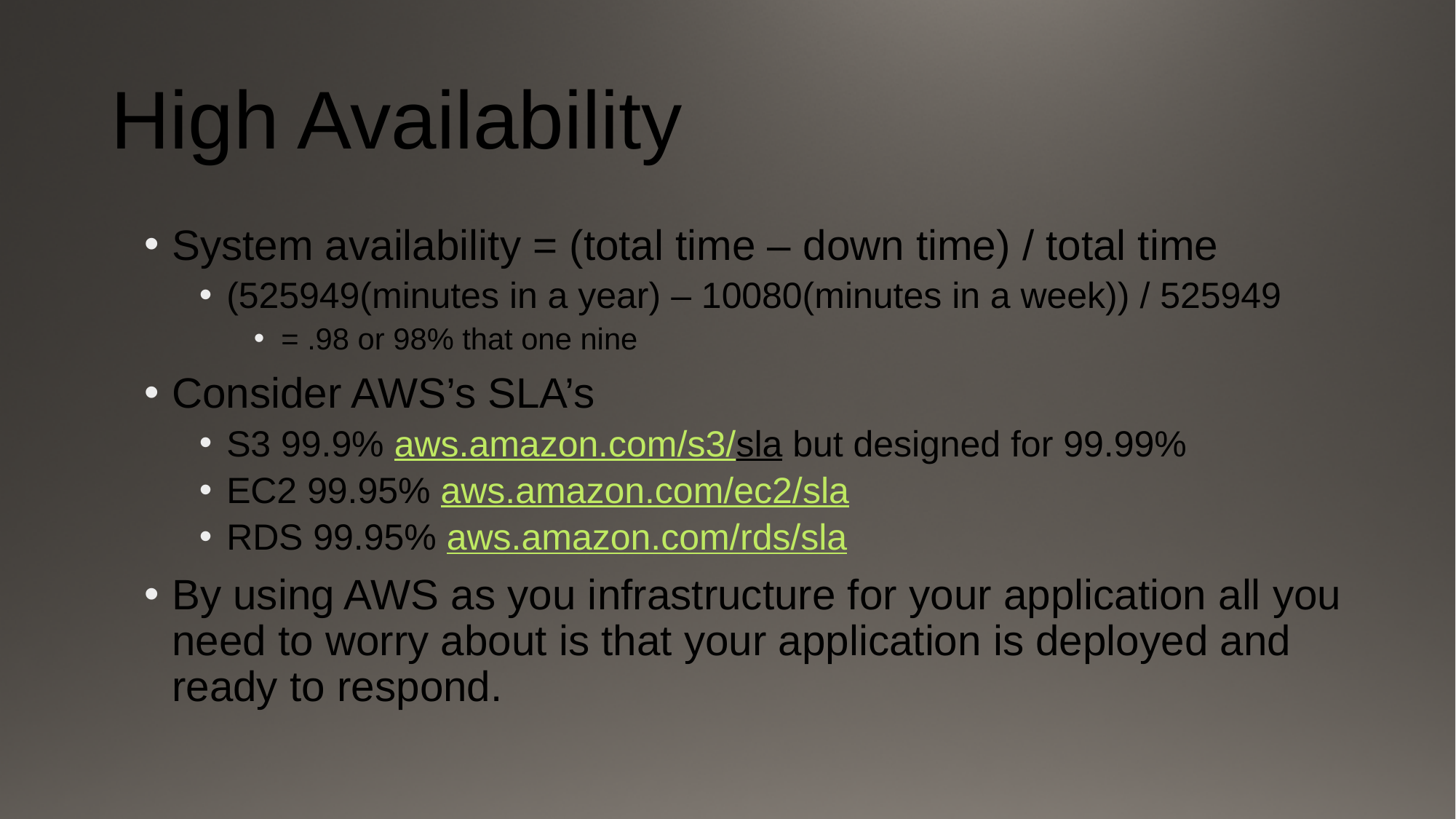

# High Availability
System availability = (total time – down time) / total time
(525949(minutes in a year) – 10080(minutes in a week)) / 525949
= .98 or 98% that one nine
Consider AWS’s SLA’s
S3 99.9% aws.amazon.com/s3/sla but designed for 99.99%
EC2 99.95% aws.amazon.com/ec2/sla
RDS 99.95% aws.amazon.com/rds/sla
By using AWS as you infrastructure for your application all you need to worry about is that your application is deployed and ready to respond.